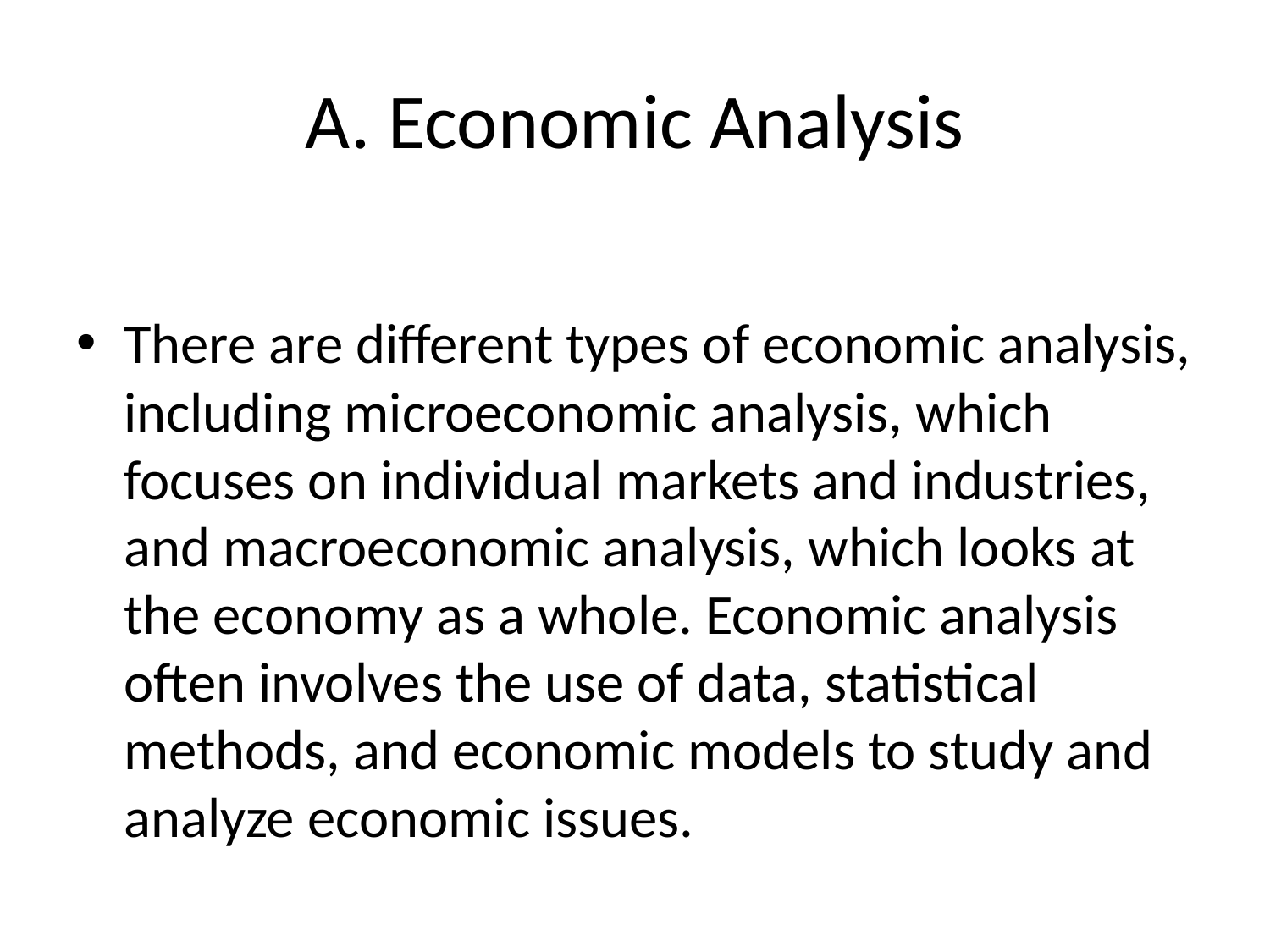

# A. Economic Analysis

There are different types of economic analysis, including microeconomic analysis, which focuses on individual markets and industries, and macroeconomic analysis, which looks at the economy as a whole. Economic analysis often involves the use of data, statistical methods, and economic models to study and analyze economic issues.